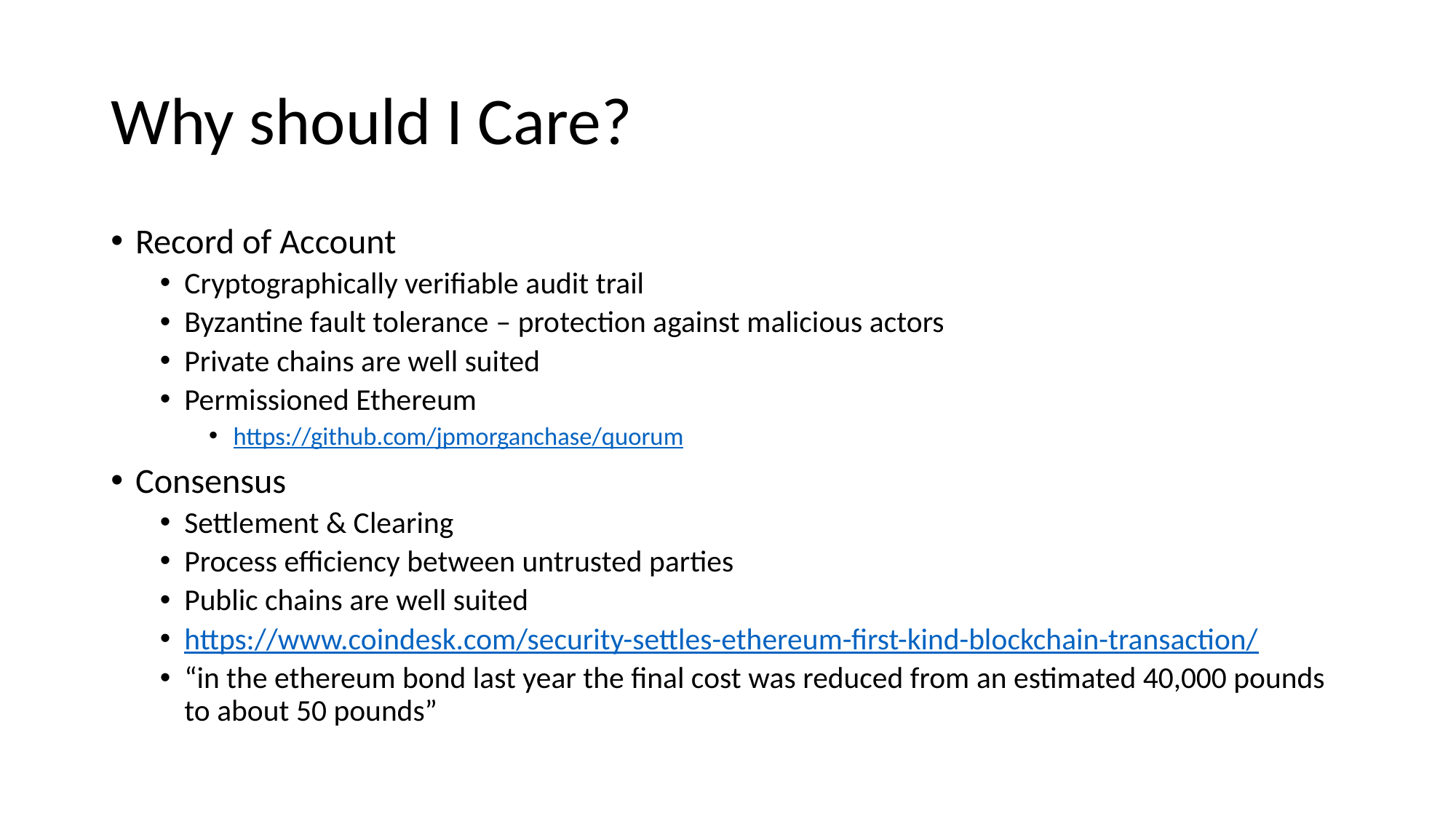

# Why should I Care?
Record of Account
Cryptographically verifiable audit trail
Byzantine fault tolerance – protection against malicious actors
Private chains are well suited
Permissioned Ethereum
https://github.com/jpmorganchase/quorum
Consensus
Settlement & Clearing
Process efficiency between untrusted parties
Public chains are well suited
https://www.coindesk.com/security-settles-ethereum-first-kind-blockchain-transaction/
“in the ethereum bond last year the final cost was reduced from an estimated 40,000 pounds to about 50 pounds”